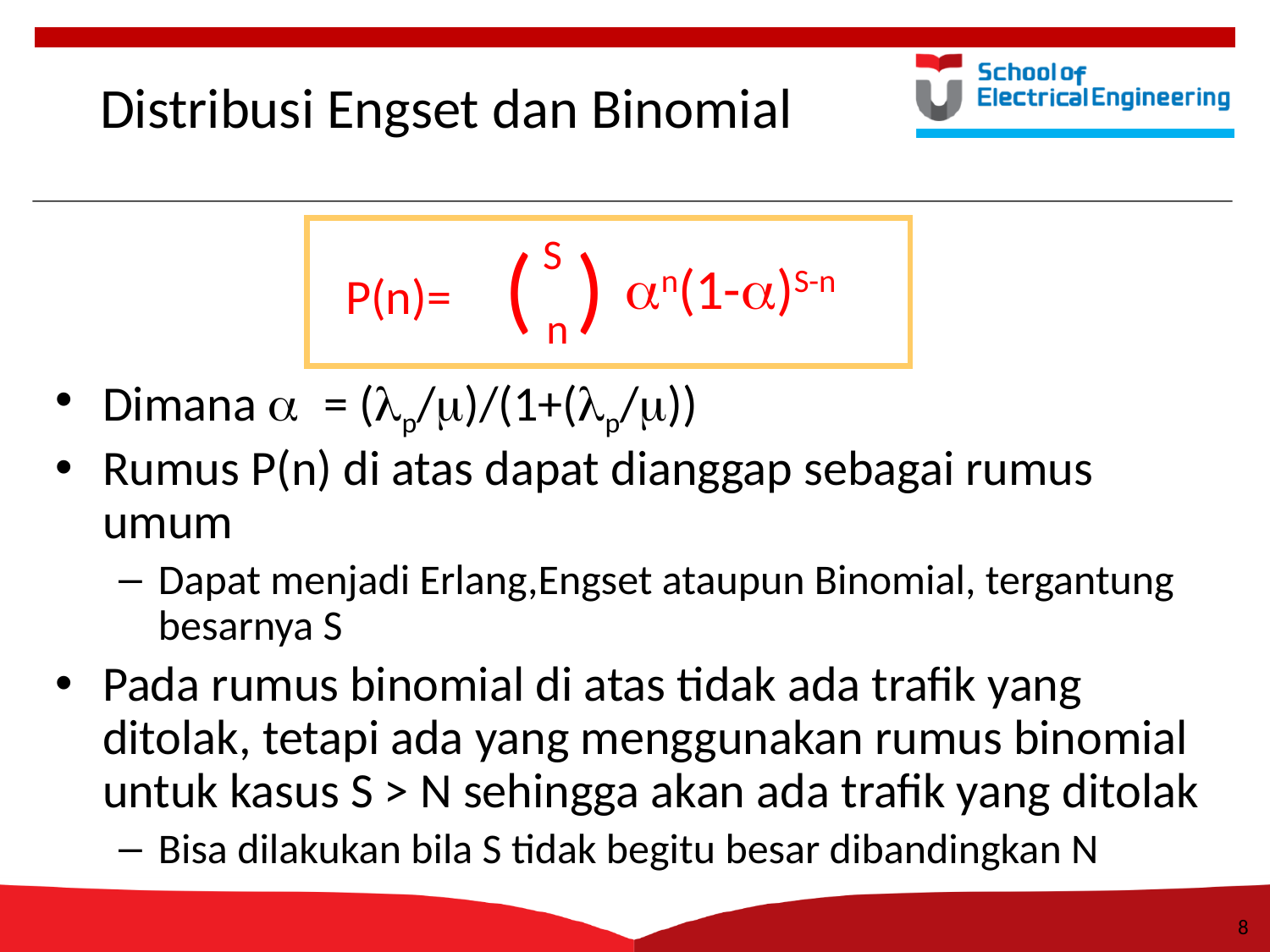

8
# Distribusi Engset dan Binomial

(  )
S
αn(1-α)S-n
P(n)=
n
Dimana α = (λp/μ)/(1+(λp/μ))
Rumus P(n) di atas dapat dianggap sebagai rumus umum
Dapat menjadi Erlang,Engset ataupun Binomial, tergantung besarnya S
Pada rumus binomial di atas tidak ada trafik yang ditolak, tetapi ada yang menggunakan rumus binomial untuk kasus S > N sehingga akan ada trafik yang ditolak
Bisa dilakukan bila S tidak begitu besar dibandingkan N